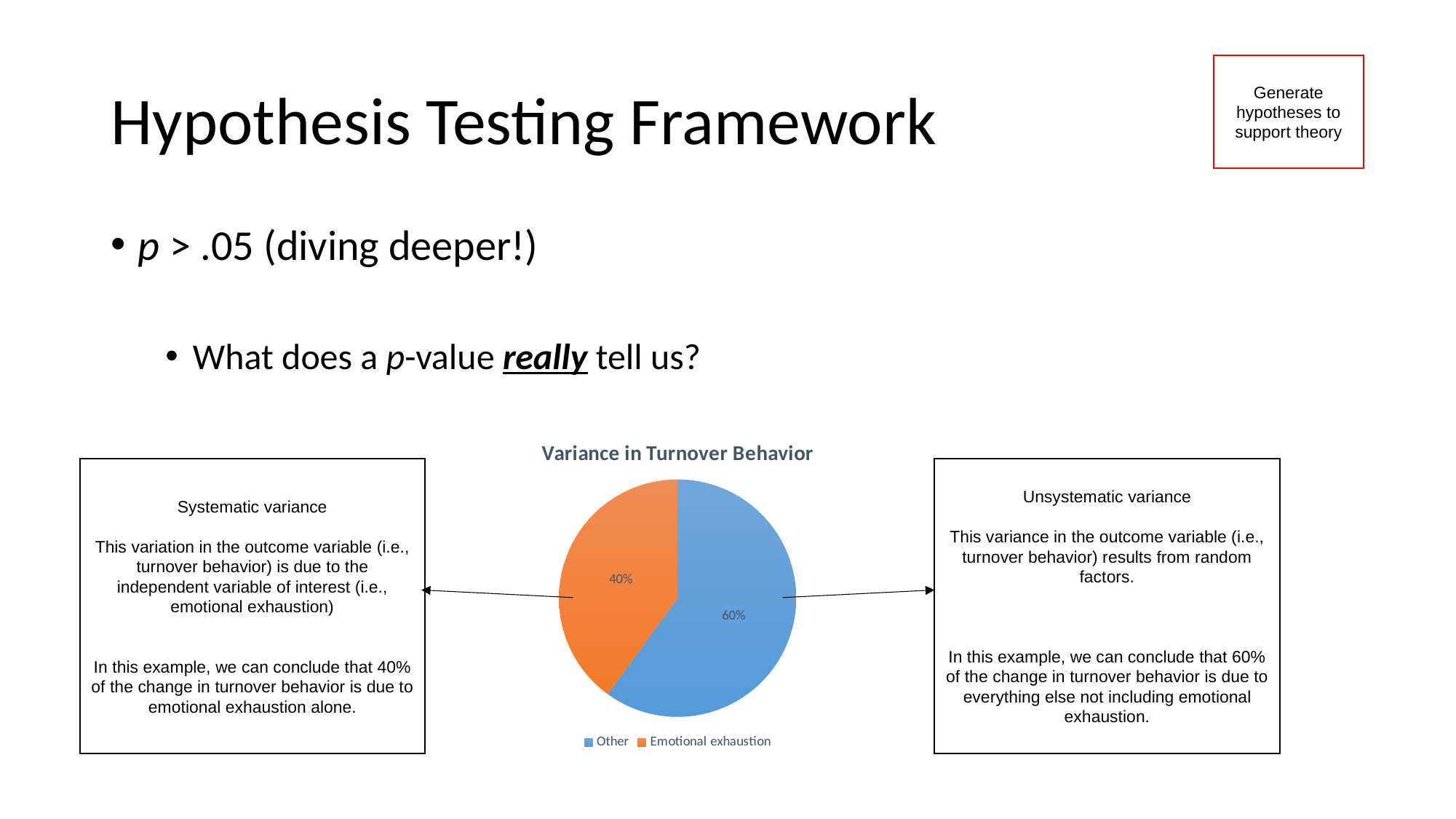

# Hypothesis Testing Framework
Generate hypotheses to support theory
p > .05 (diving deeper!)

What does a p-value really tell us?

### Chart: Variance in Turnover Behavior

| Category |  |
|---|---|
| Other | 60.0 |
| Emotional exhaustion | 40.0 |
Systematic variance

This variation in the outcome variable (i.e., turnover behavior) is due to the independent variable of interest (i.e., emotional exhaustion)

In this example, we can conclude that 40% of the change in turnover behavior is due to emotional exhaustion alone.
Unsystematic variance

This variance in the outcome variable (i.e., turnover behavior) results from random factors.

In this example, we can conclude that 60% of the change in turnover behavior is due to everything else not including emotional exhaustion.